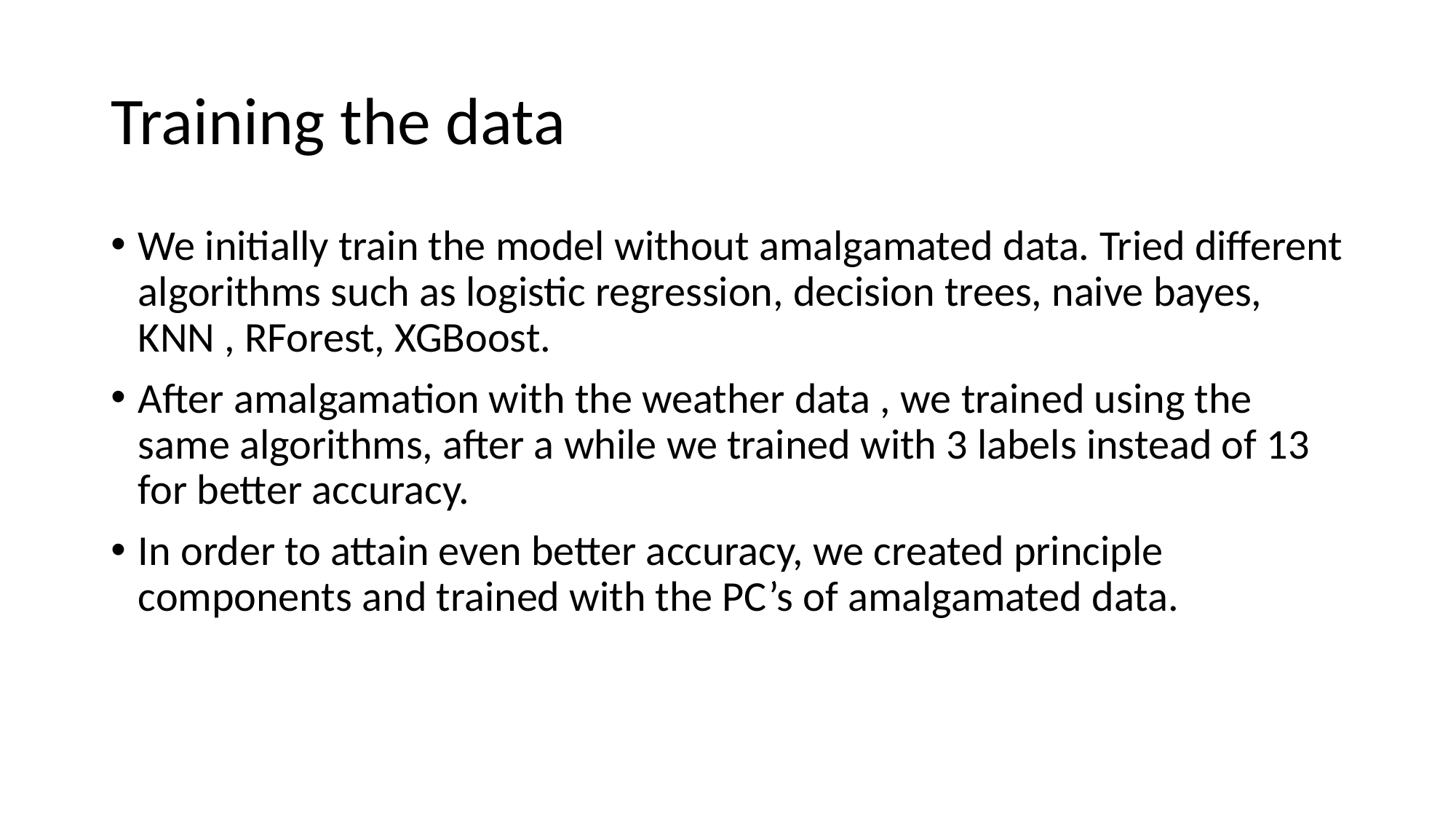

# Training the data
We initially train the model without amalgamated data. Tried different algorithms such as logistic regression, decision trees, naive bayes, KNN , RForest, XGBoost.
After amalgamation with the weather data , we trained using the same algorithms, after a while we trained with 3 labels instead of 13 for better accuracy.
In order to attain even better accuracy, we created principle components and trained with the PC’s of amalgamated data.